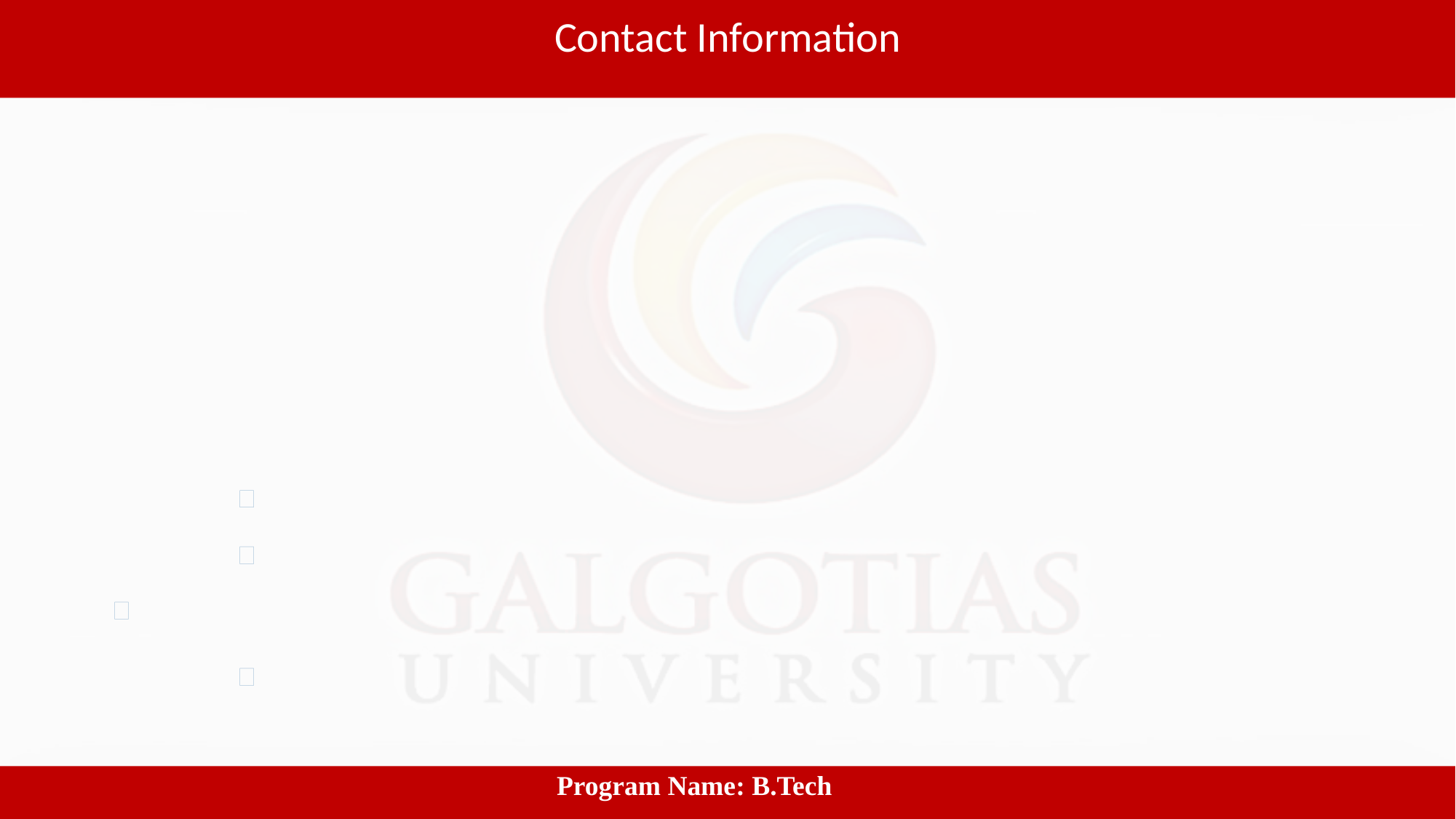

Contact Information
#

 					Program Name: B.Tech
19